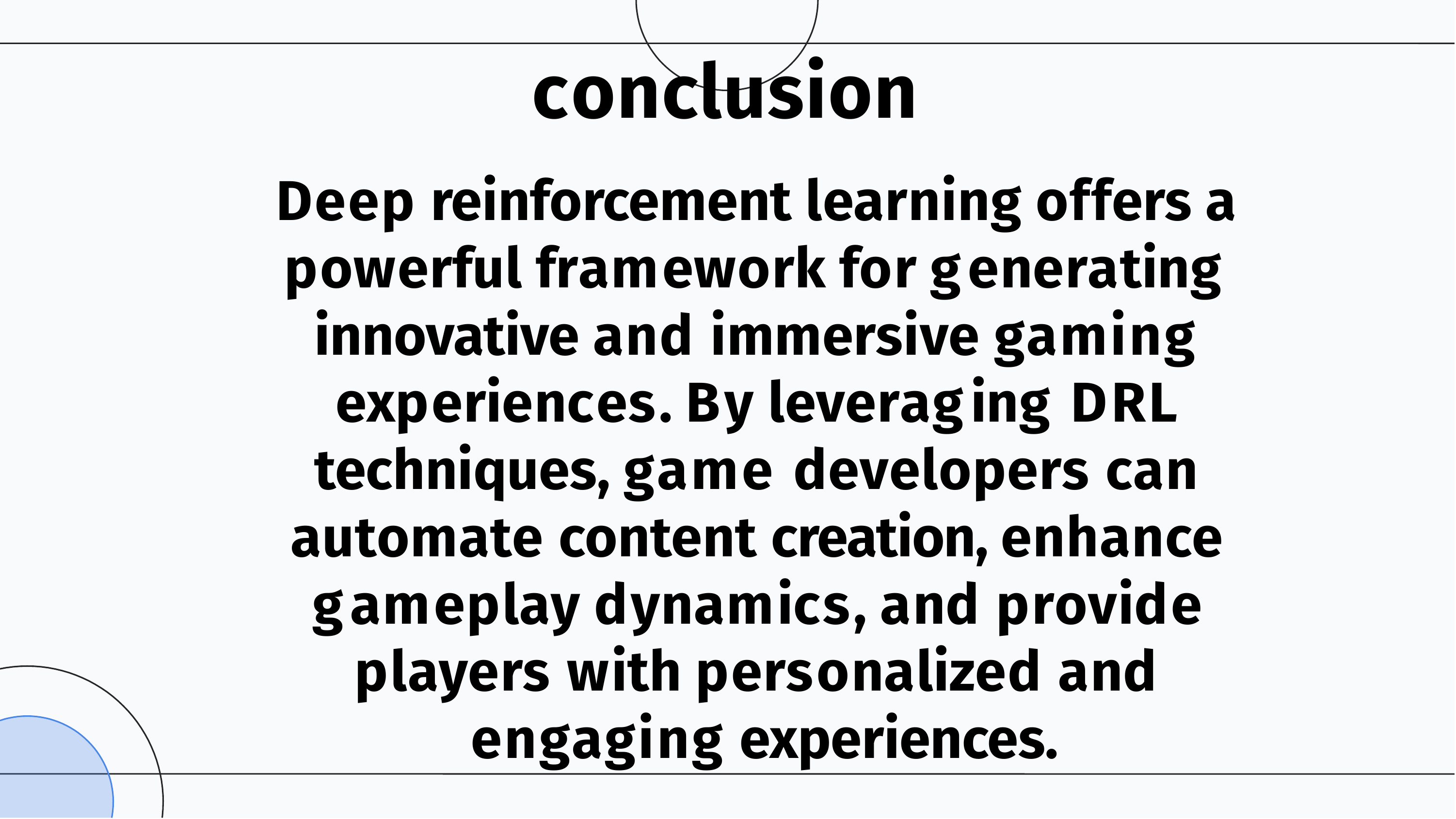

# conclusion
Deep reinforcement learning oﬀers a  powerful framework for generating  innovative and immersive gaming  experiences. By leveraging DRL  techniques, game developers can  automate content creation, enhance  gameplay dynamics, and provide  players with personalized and  engaging experiences.